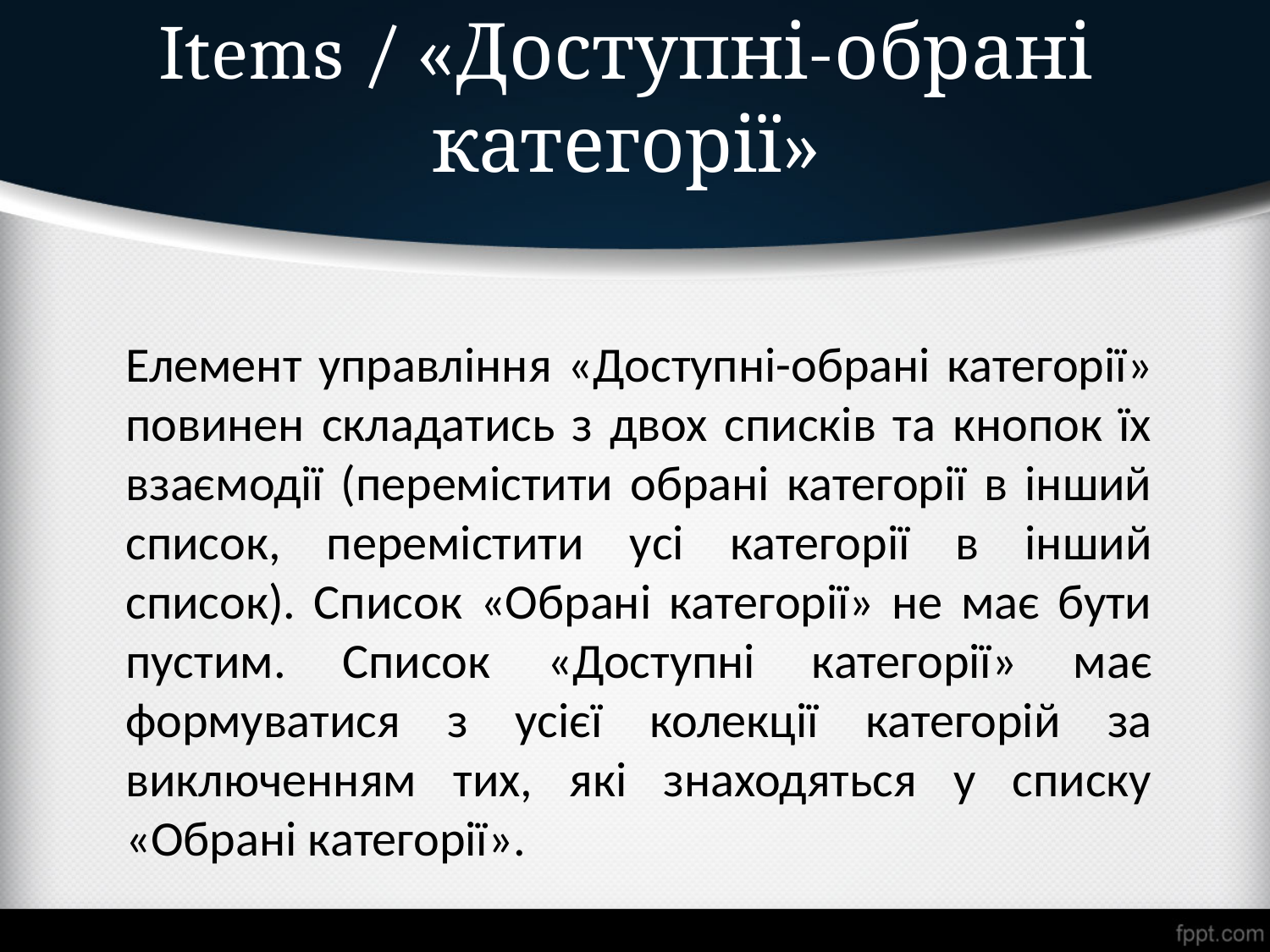

# Items / «Доступні-обрані категорії»
Елемент управління «Доступні-обрані категорії» повинен складатись з двох списків та кнопок їх взаємодії (перемістити обрані категорії в інший список, перемістити усі категорії в інший список). Список «Обрані категорії» не має бути пустим. Список «Доступні категорії» має формуватися з усієї колекції категорій за виключенням тих, які знаходяться у списку «Обрані категорії».